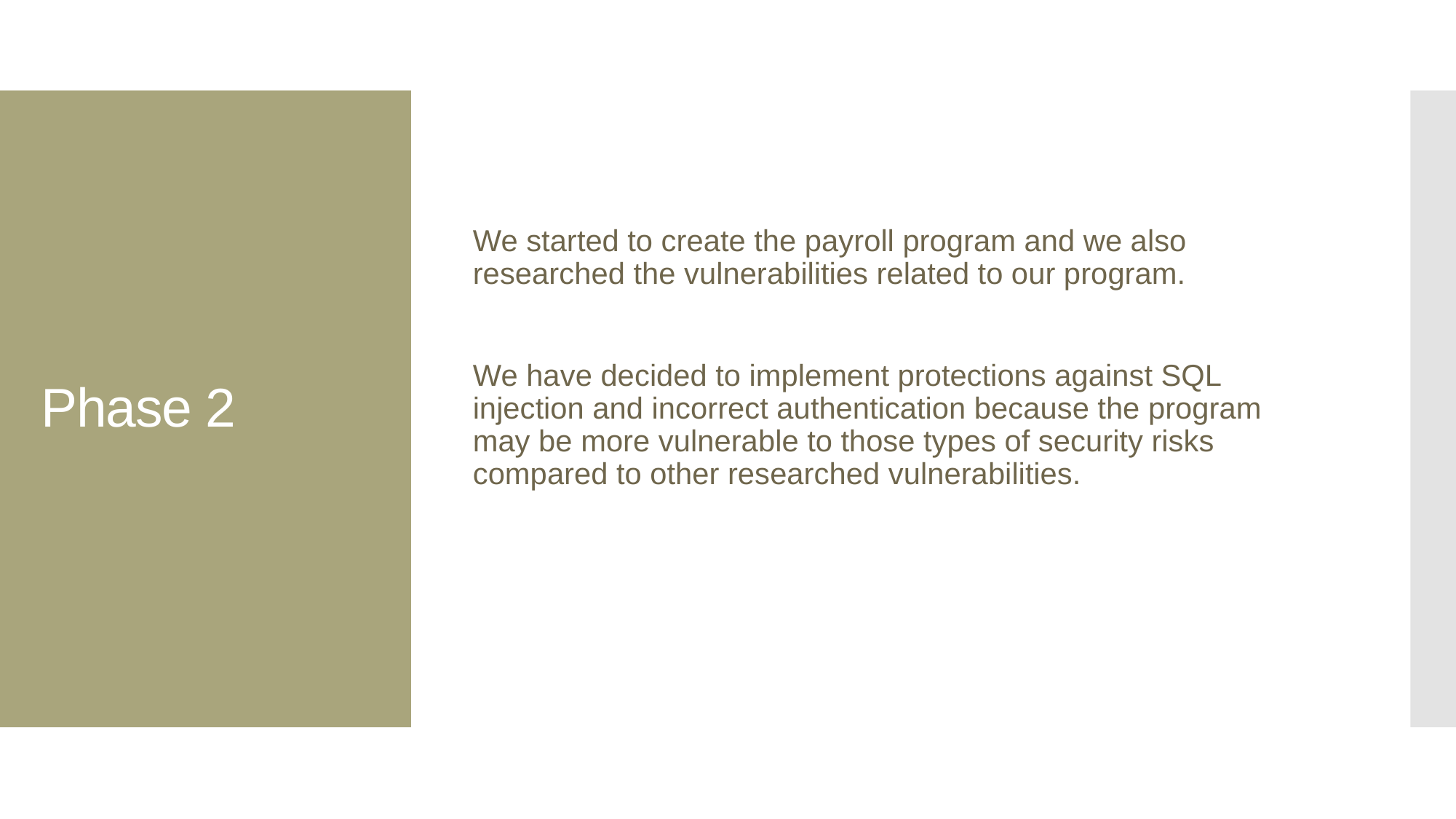

We started to create the payroll program and we also researched the vulnerabilities related to our program.

We have decided to implement protections against SQL injection and incorrect authentication because the program may be more vulnerable to those types of security risks compared to other researched vulnerabilities.

# Phase 2